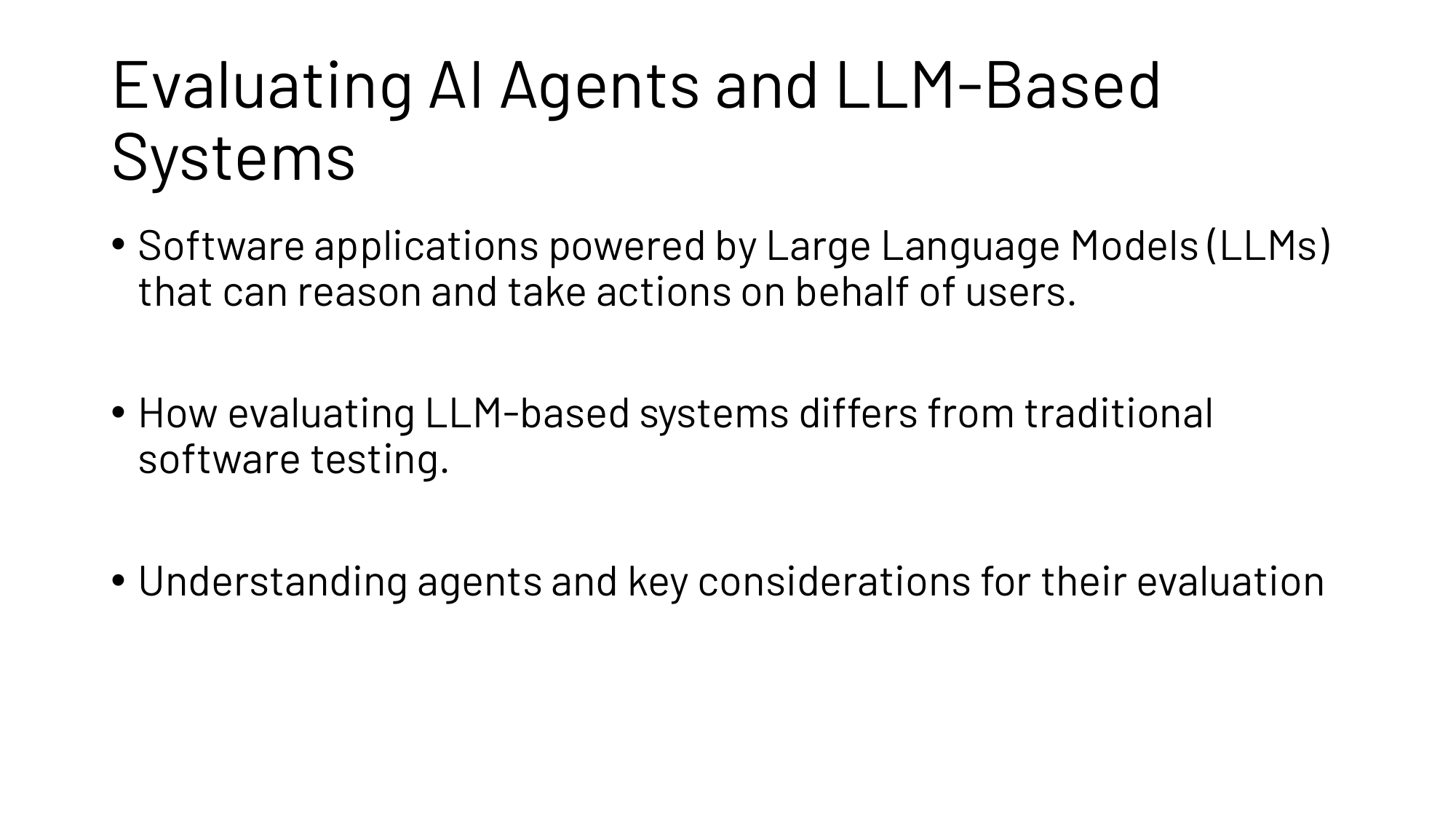

# Evaluating AI Agents and LLM-Based Systems
Software applications powered by Large Language Models (LLMs) that can reason and take actions on behalf of users.

How evaluating LLM-based systems differs from traditional software testing.

Understanding agents and key considerations for their evaluation